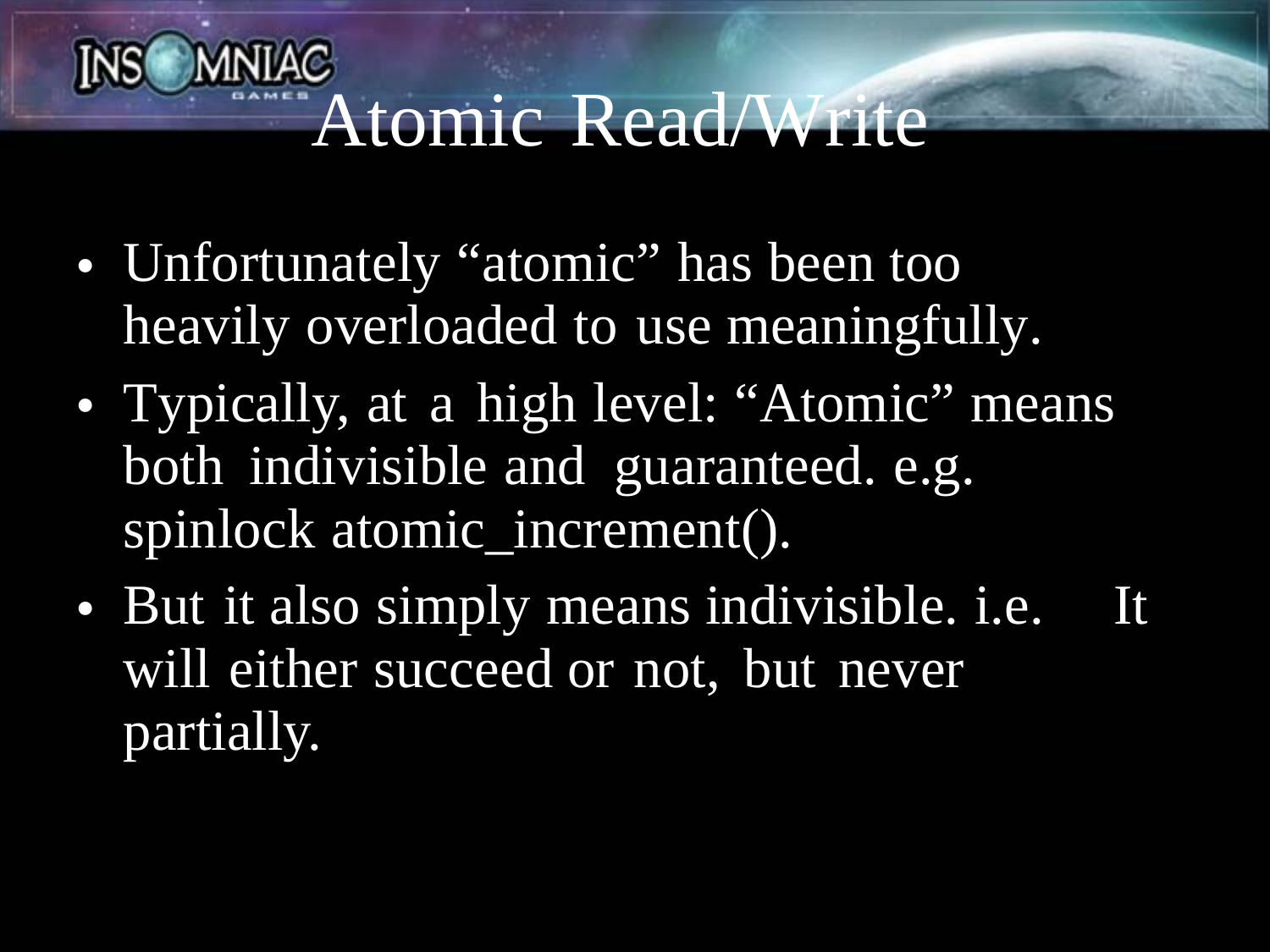

Atomic
Read/Write
Unfortunately “atomic” has been too
heavily overloaded to use meaningfully.
Typically, at a high level: “Atomic” means both indivisible and guaranteed. e.g. spinlock atomic_increment().
•
•
But it also simply means indivisible. i.e.
will either succeed or not, but never partially.
It
•